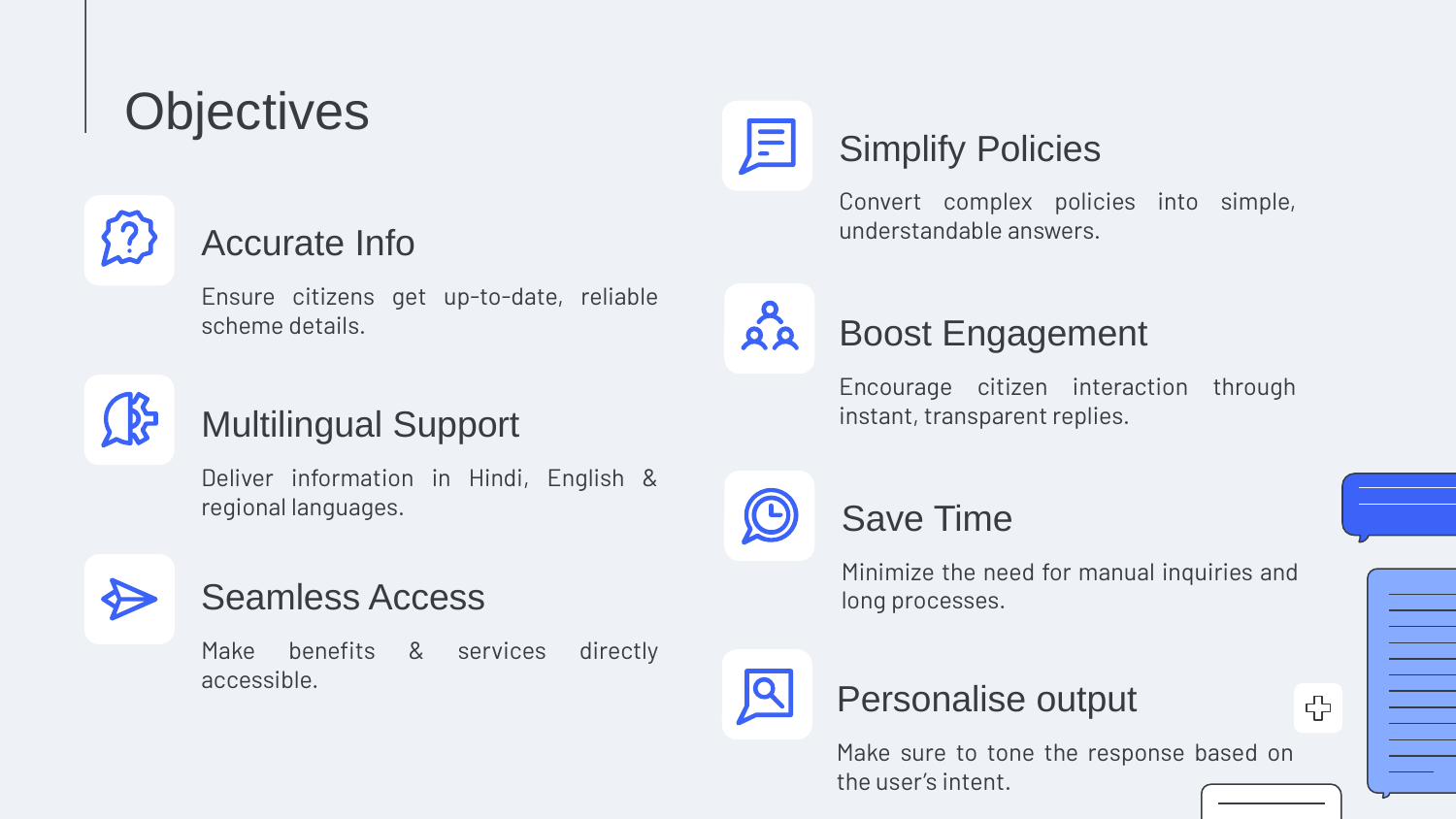

# Objectives

Simplify Policies

Convert complex policies into simple, understandable answers.

Accurate Info

Ensure citizens get up-to-date, reliable scheme details.

Boost Engagement

Encourage citizen interaction through instant, transparent replies.

Multilingual Support

Deliver information in Hindi, English & regional languages.

Save Time

Minimize the need for manual inquiries and long processes.
Seamless Access

Make benefits & services directly accessible.

Personalise output

Make sure to tone the response based on the user’s intent.